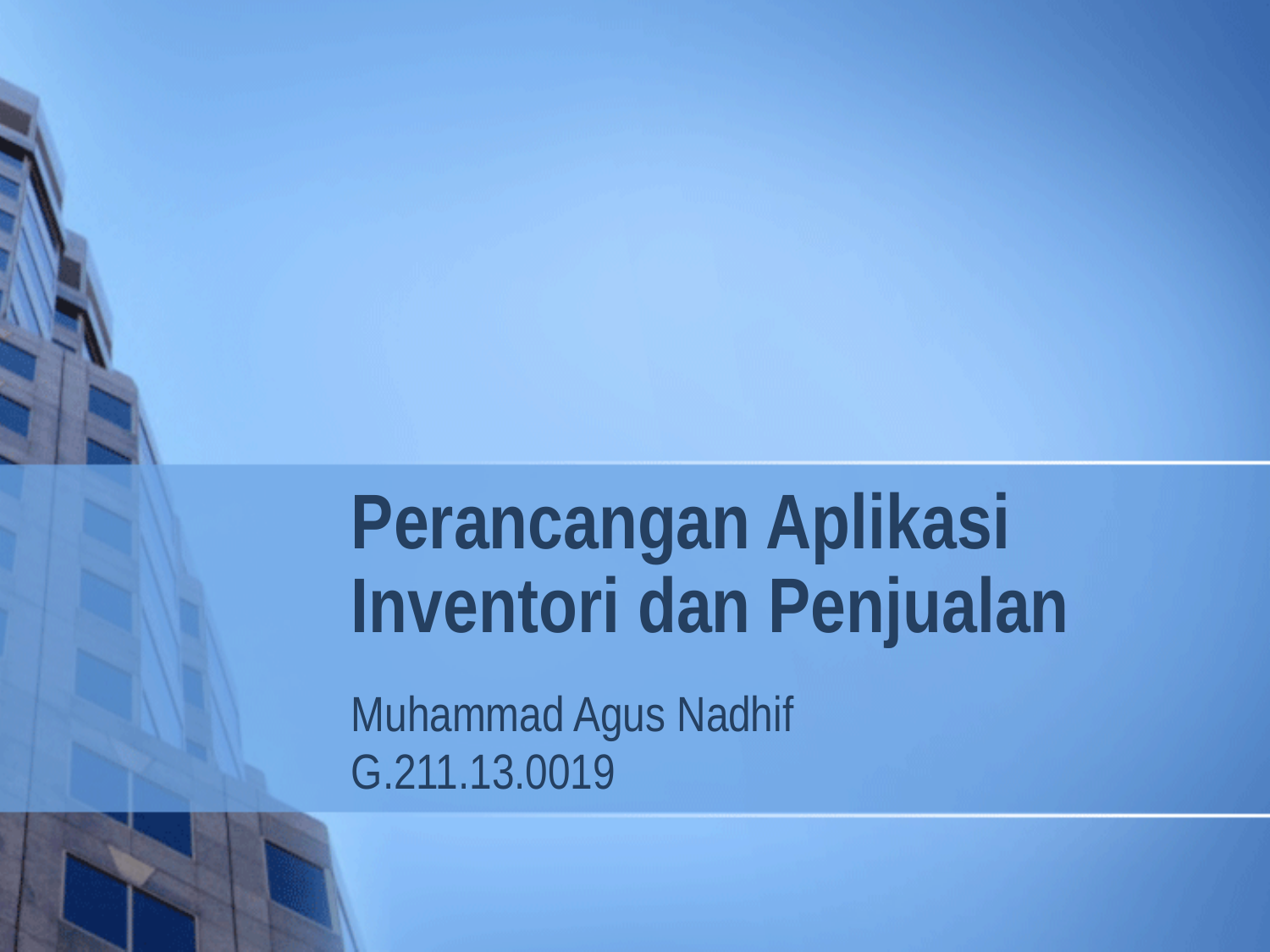

# Perancangan Aplikasi Inventori dan Penjualan
Muhammad Agus Nadhif
G.211.13.0019